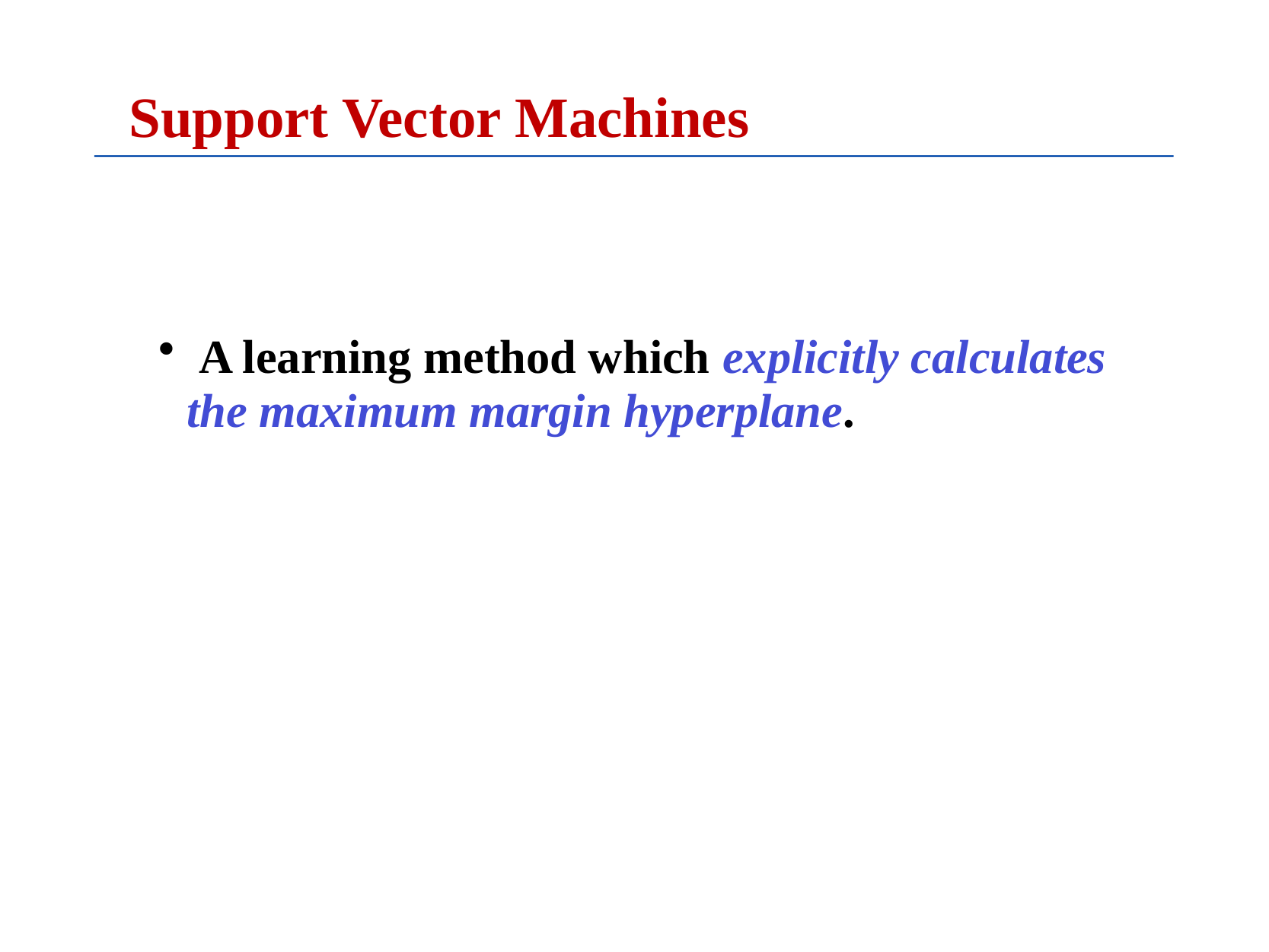

Support Vector Machines

 A learning method which explicitly calculates the maximum margin hyperplane.